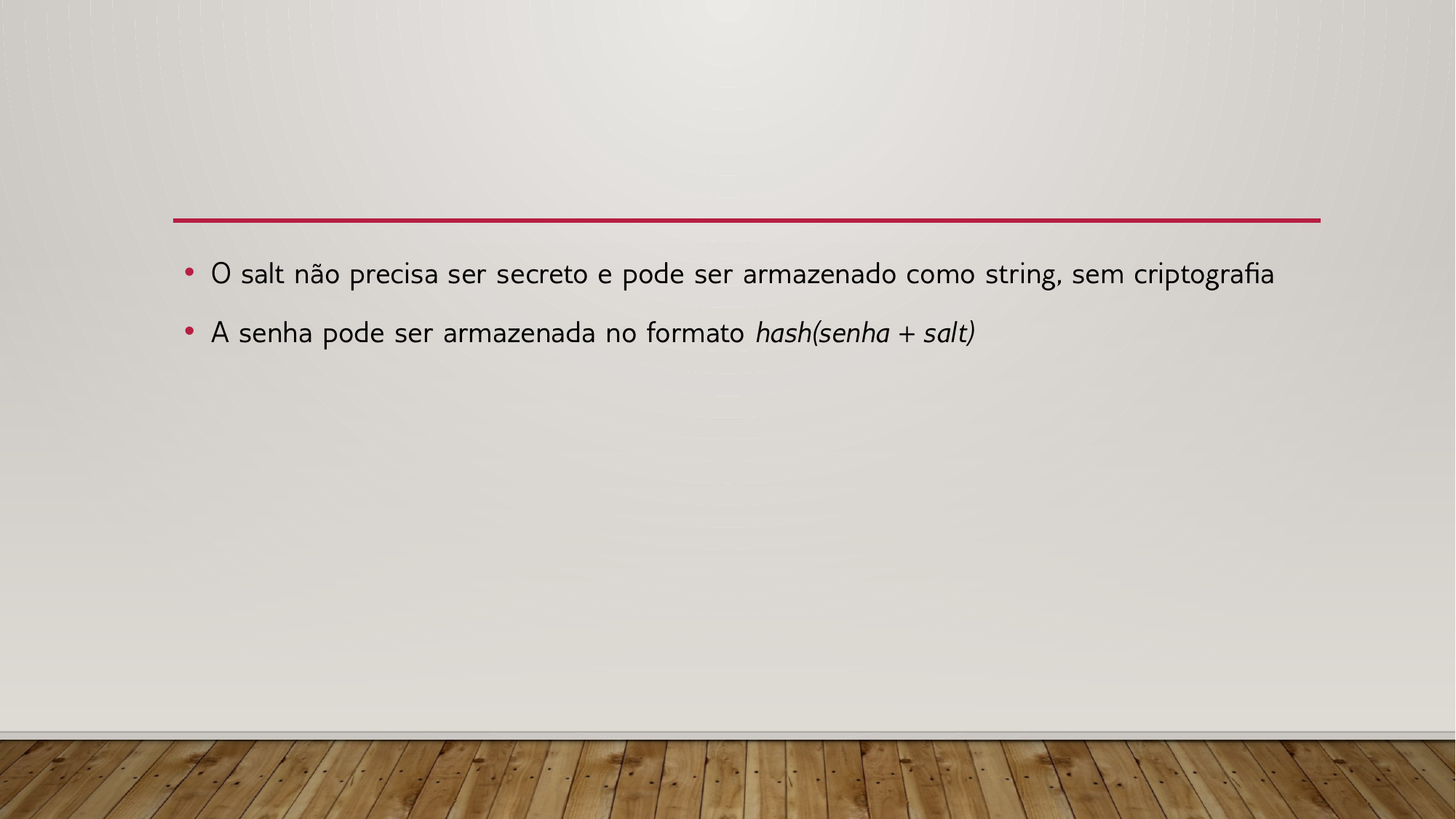

#
O salt não precisa ser secreto e pode ser armazenado como string, sem criptografia
A senha pode ser armazenada no formato hash(senha + salt)